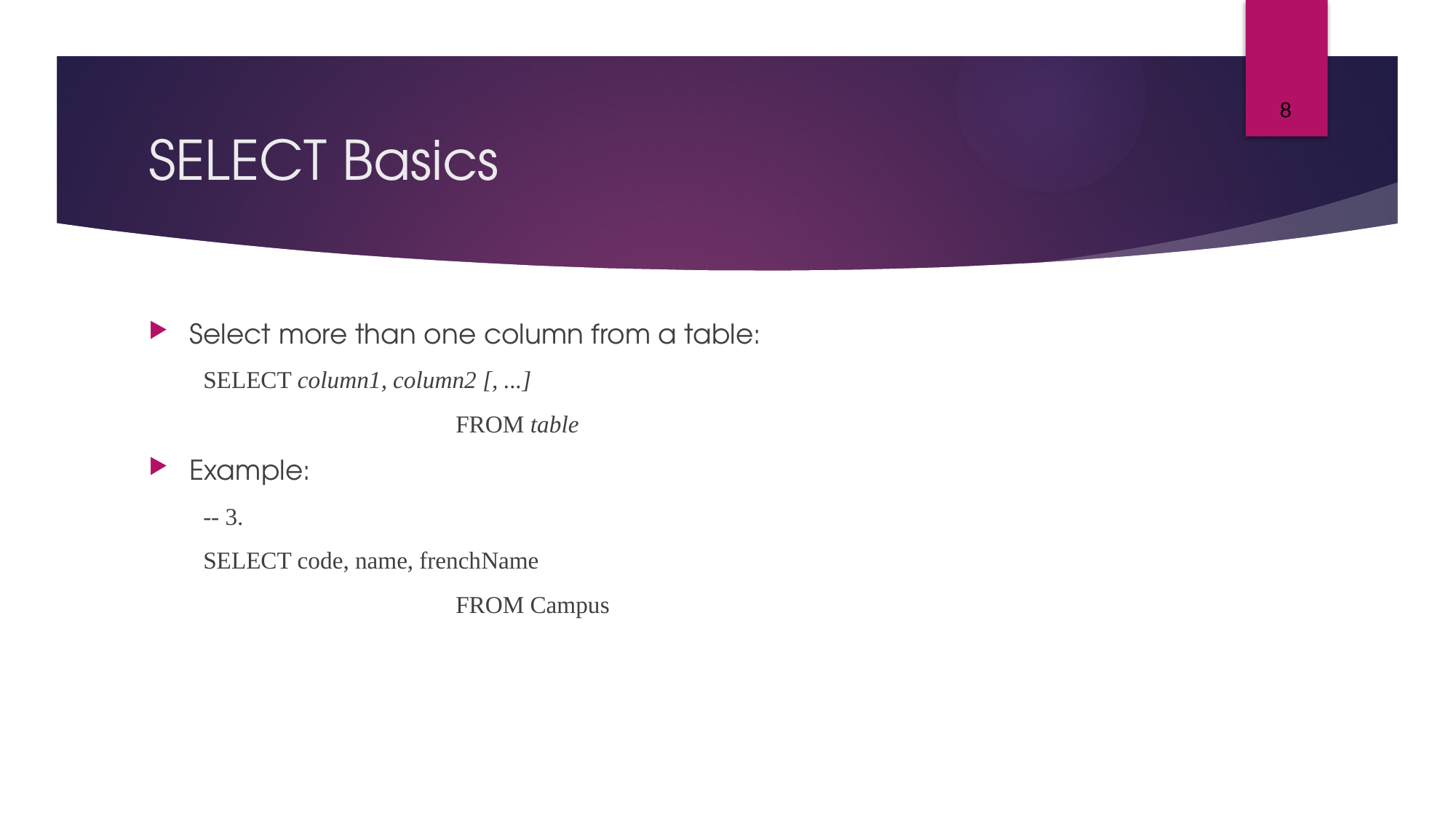

8
# SELECT Basics
Select more than one column from a table:
SELECT column1, column2 [, ...]
			FROM table
Example:
-- 3.
SELECT code, name, frenchName
			FROM Campus